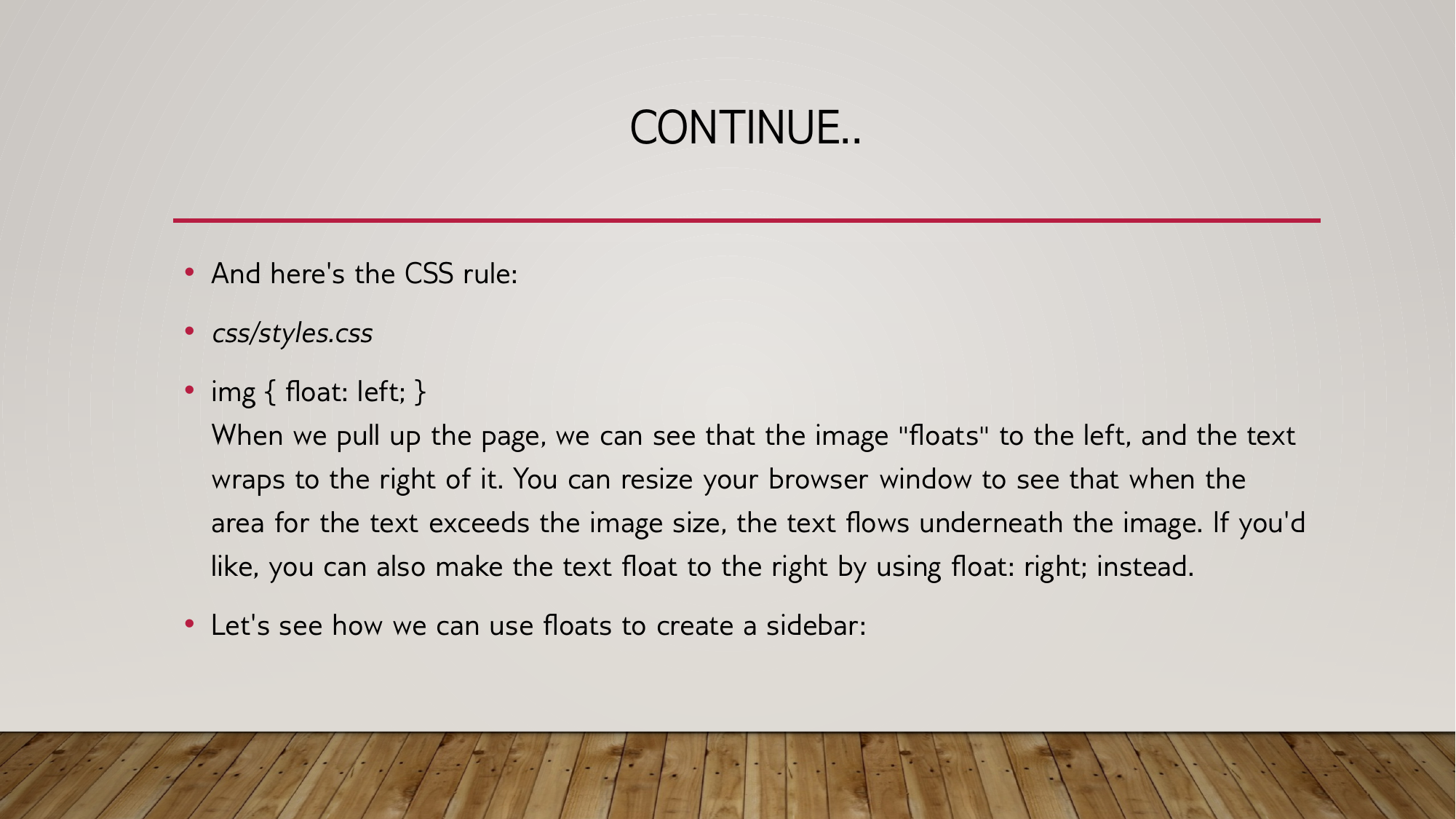

# Continue..
And here's the CSS rule:
css/styles.css
img { float: left; }
When we pull up the page, we can see that the image "floats" to the left, and the text wraps to the right of it. You can resize your browser window to see that when the area for the text exceeds the image size, the text flows underneath the image. If you'd like, you can also make the text float to the right by using float: right; instead.
Let's see how we can use floats to create a sidebar: